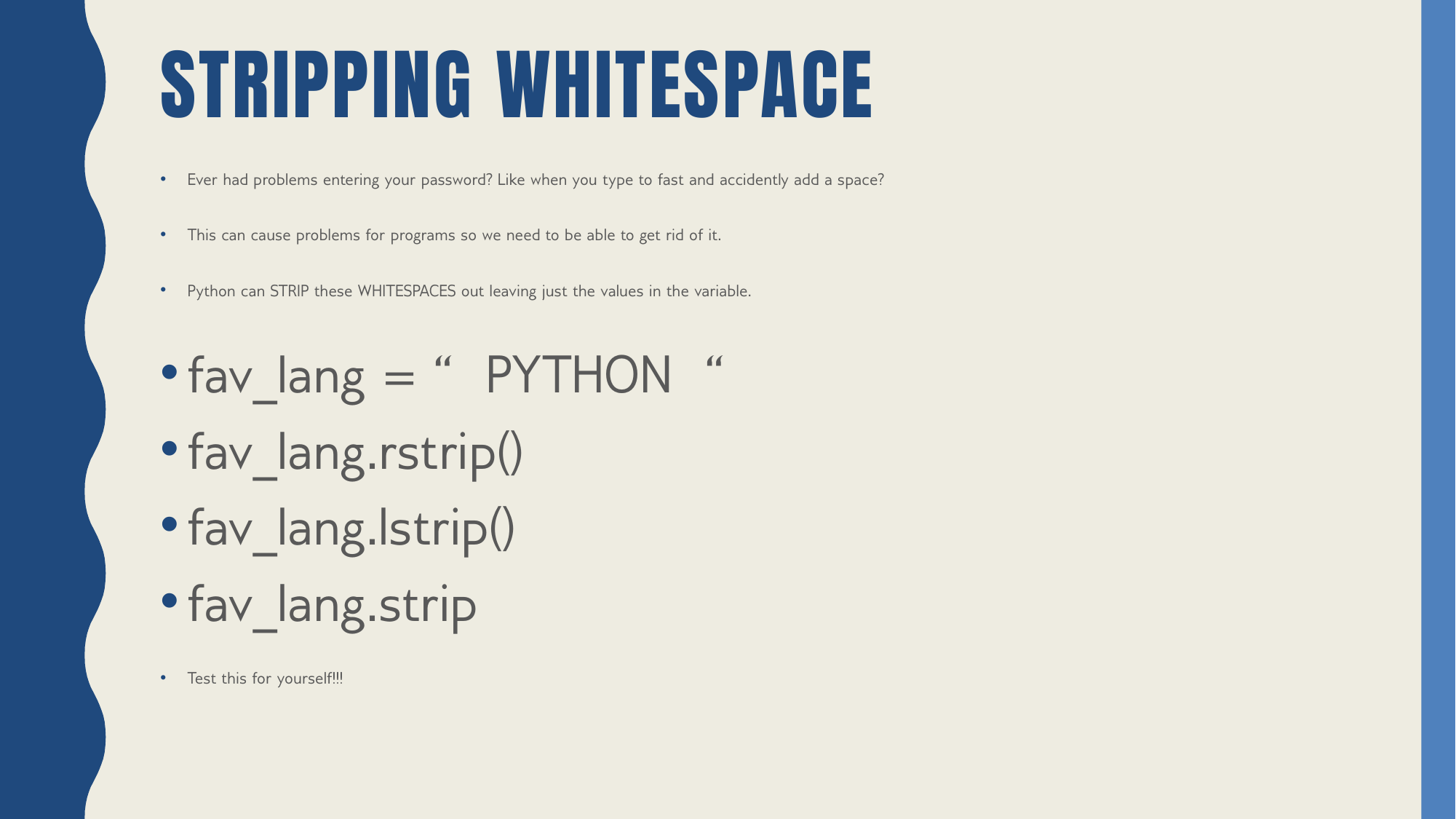

# Stripping whitespace
Ever had problems entering your password? Like when you type to fast and accidently add a space?

This can cause problems for programs so we need to be able to get rid of it.

Python can STRIP these WHITESPACES out leaving just the values in the variable.

fav_lang = “  PYTHON  “
fav_lang.rstrip()
fav_lang.lstrip()
fav_lang.strip

Test this for yourself!!!